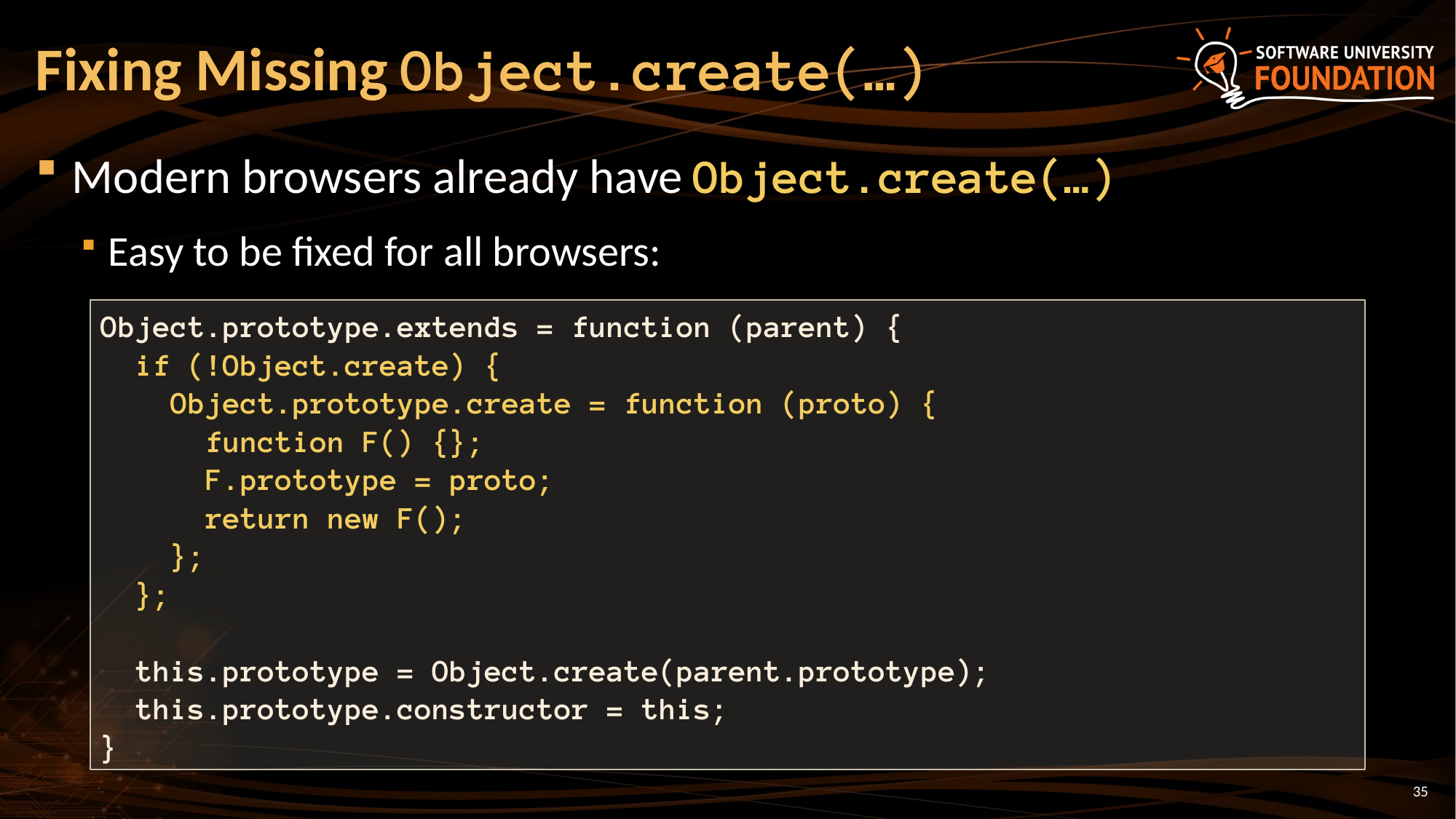

# Fixing Missing Object.create(…)
Modern browsers already have Object.create(…)
Easy to be fixed for all browsers:
Object.prototype.extends = function (parent) {
  if (!Object.create) {
    Object.prototype.create = function (proto) {
      function F() {};
      F.prototype = proto;
      return new F();
    };
  };

  this.prototype = Object.create(parent.prototype);
  this.prototype.constructor = this;
}
35